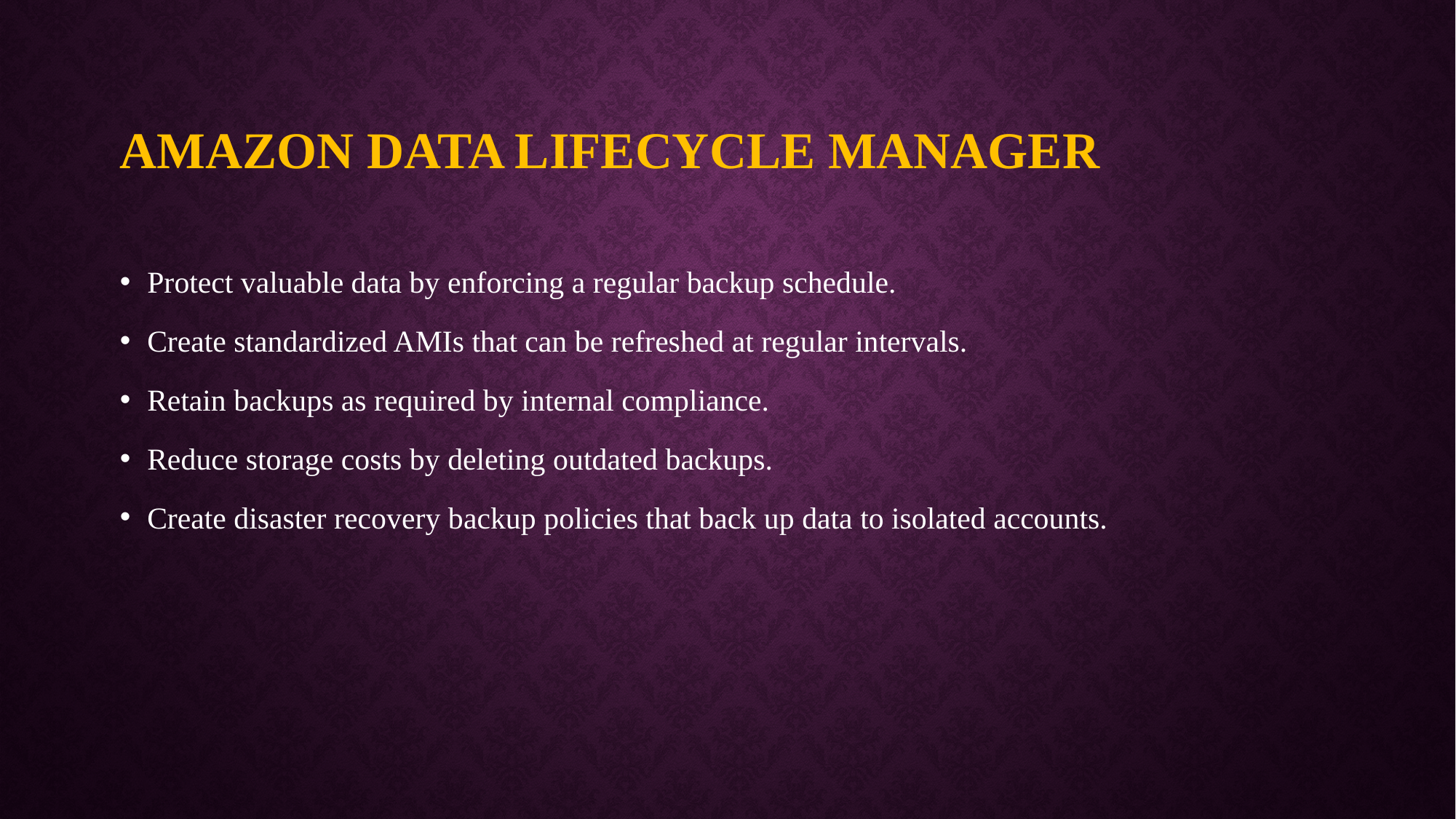

# Amazon Data lifecycle manager
Protect valuable data by enforcing a regular backup schedule.
Create standardized AMIs that can be refreshed at regular intervals.
Retain backups as required by internal compliance.
Reduce storage costs by deleting outdated backups.
Create disaster recovery backup policies that back up data to isolated accounts.